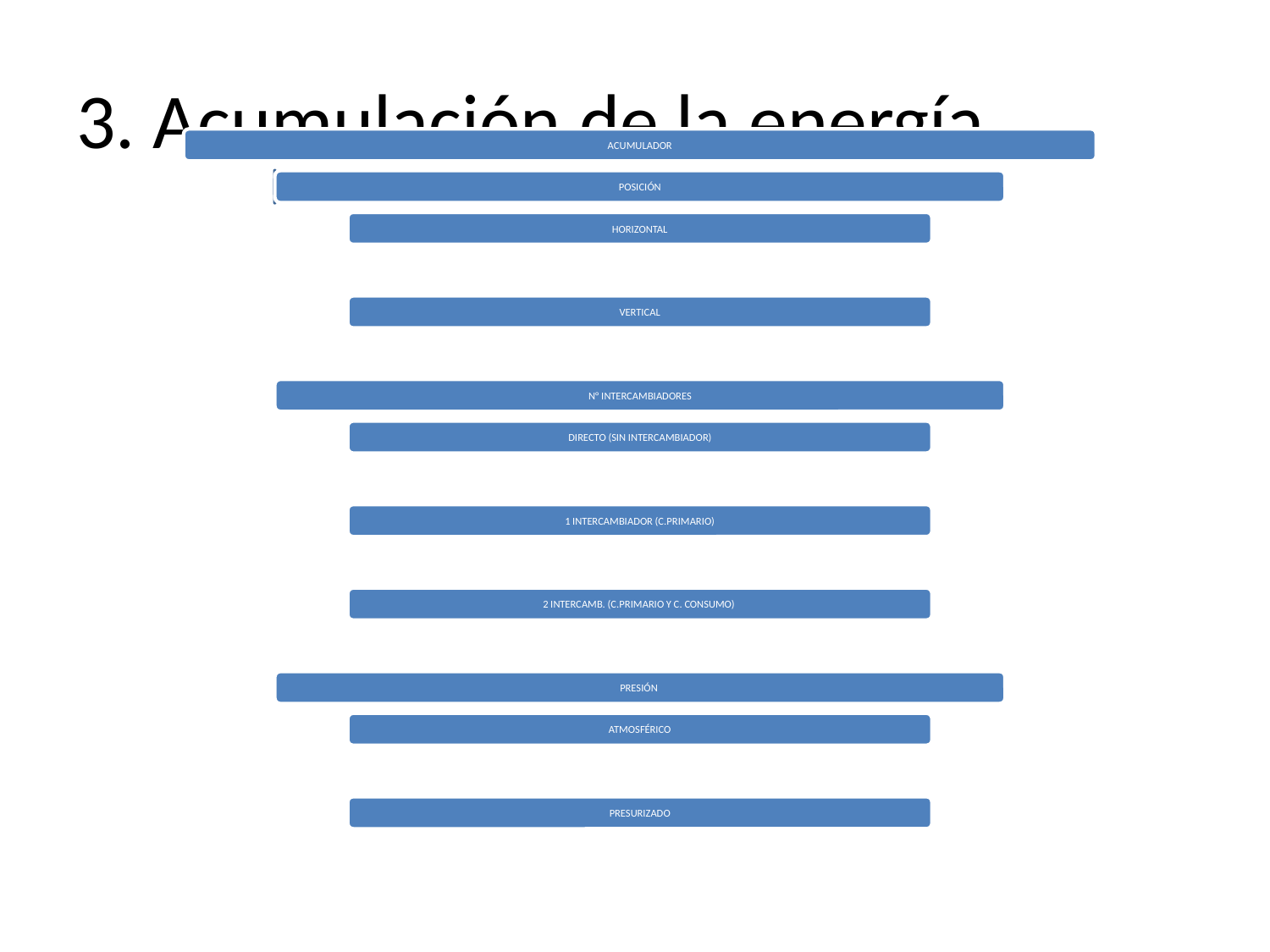

# 3. Acumulación de la energía.
ACUMULADOR
POSICIÓN
HORIZONTAL
VERTICAL
N° INTERCAMBIADORES
DIRECTO (SIN INTERCAMBIADOR)
1 INTERCAMBIADOR (C.PRIMARIO)
2 INTERCAMB. (C.PRIMARIO Y C. CONSUMO)
PRESIÓN
ATMOSFÉRICO
PRESURIZADO